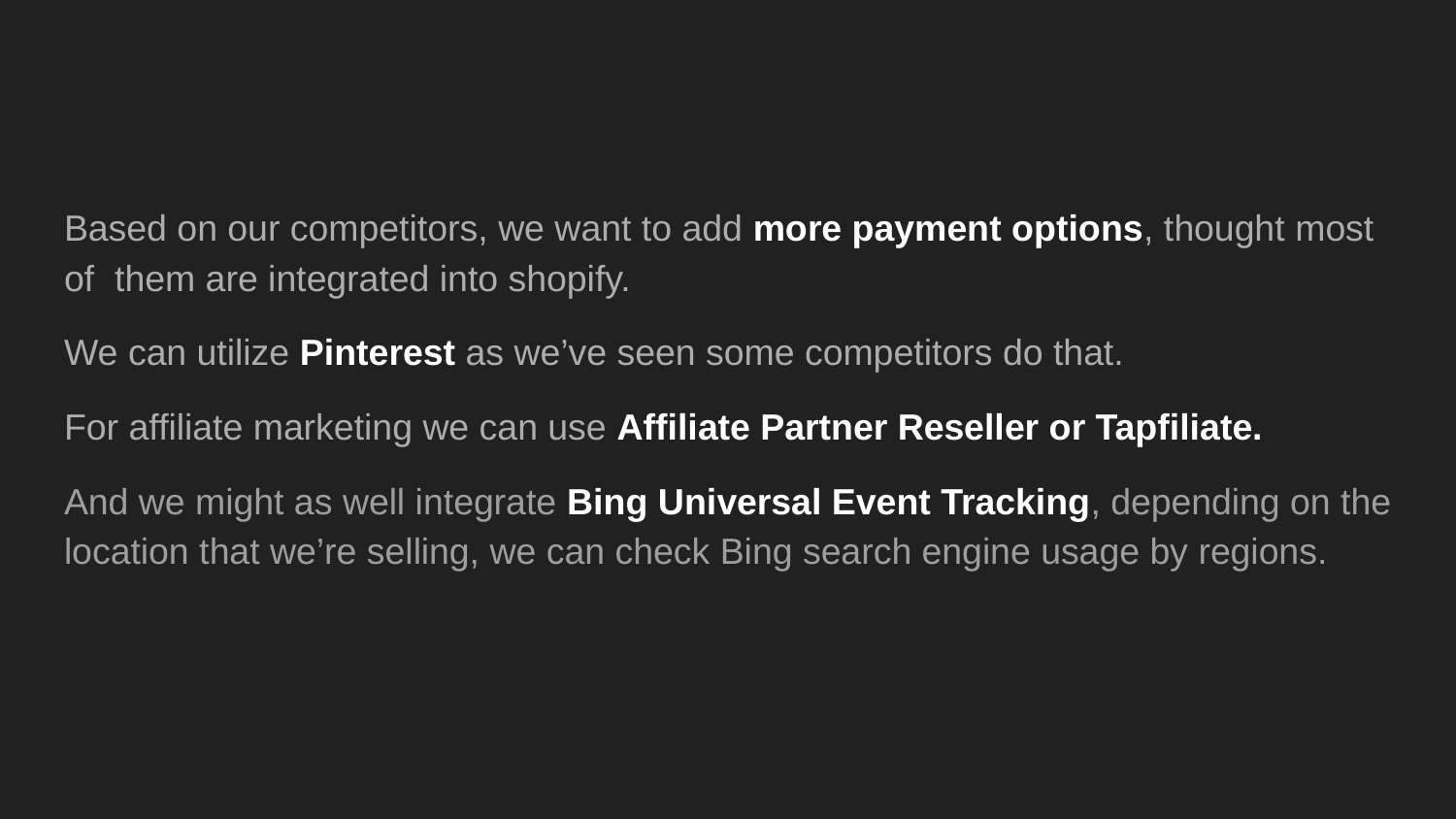

Based on our competitors, we want to add more payment options, thought most of  them are integrated into shopify.
We can utilize Pinterest as we’ve seen some competitors do that.
For affiliate marketing we can use Affiliate Partner Reseller or Tapfiliate.
And we might as well integrate Bing Universal Event Tracking, depending on the location that we’re selling, we can check Bing search engine usage by regions.